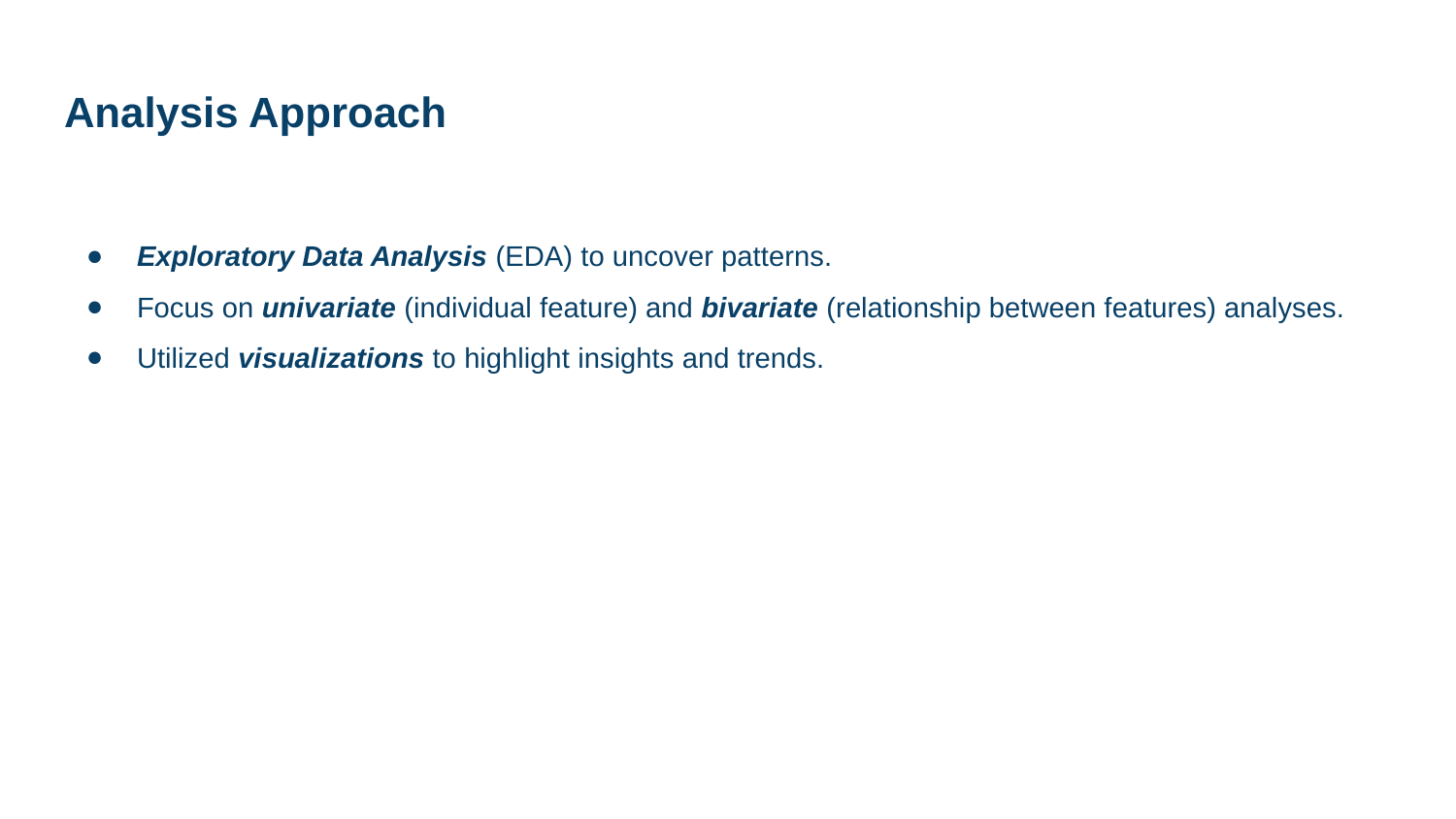

# Analysis Approach
Exploratory Data Analysis (EDA) to uncover patterns.
Focus on univariate (individual feature) and bivariate (relationship between features) analyses.
Utilized visualizations to highlight insights and trends.